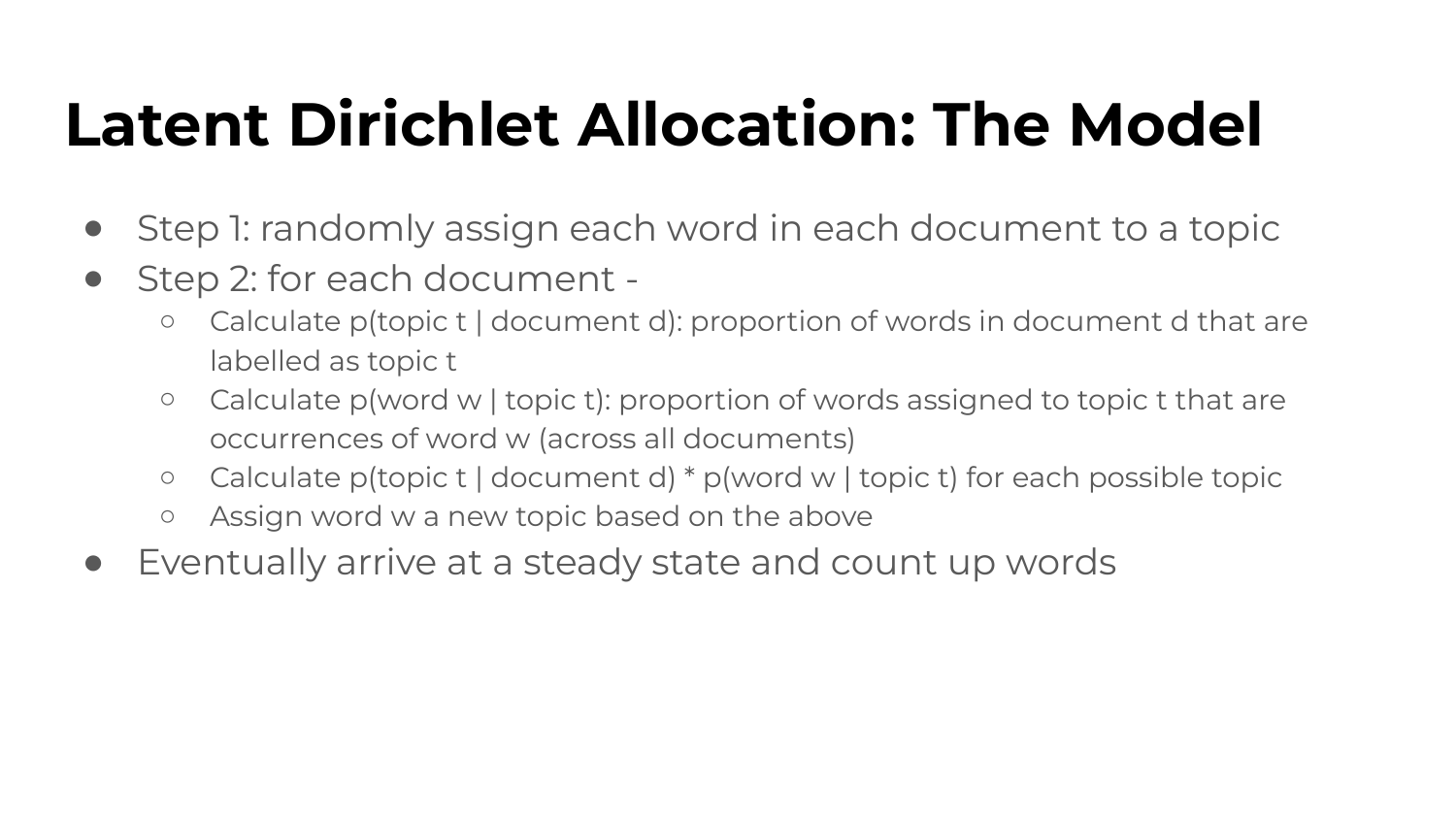

# Latent Dirichlet Allocation: The Model
Step 1: randomly assign each word in each document to a topic
Step 2: for each document -
Calculate p(topic t | document d): proportion of words in document d that are labelled as topic t
Calculate p(word w | topic t): proportion of words assigned to topic t that are occurrences of word w (across all documents)
Calculate p(topic t | document d) * p(word w | topic t) for each possible topic
Assign word w a new topic based on the above
Eventually arrive at a steady state and count up words